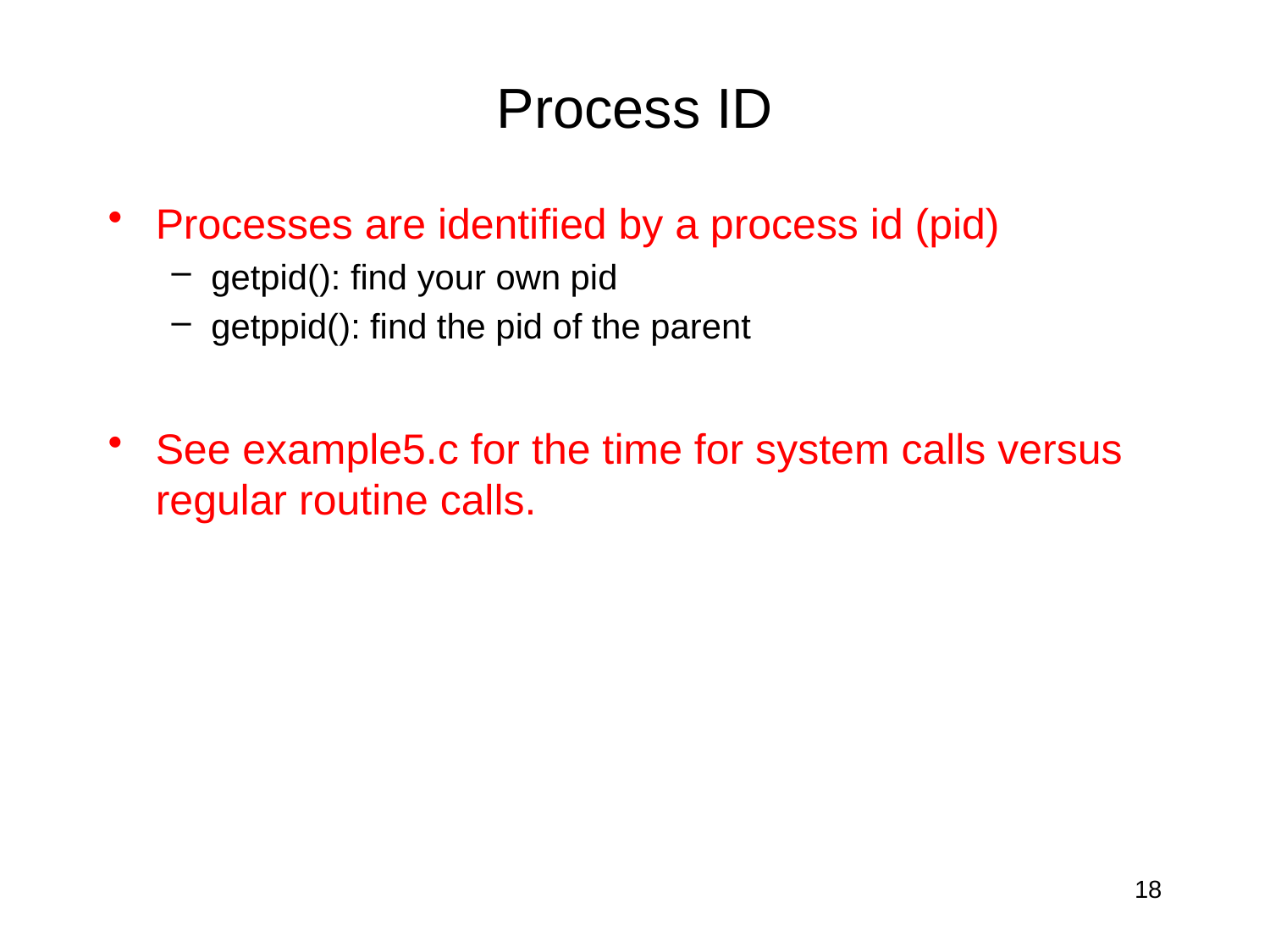

# Process ID
Processes are identified by a process id (pid)
getpid(): find your own pid
getppid(): find the pid of the parent

See example5.c for the time for system calls versus regular routine calls.

18